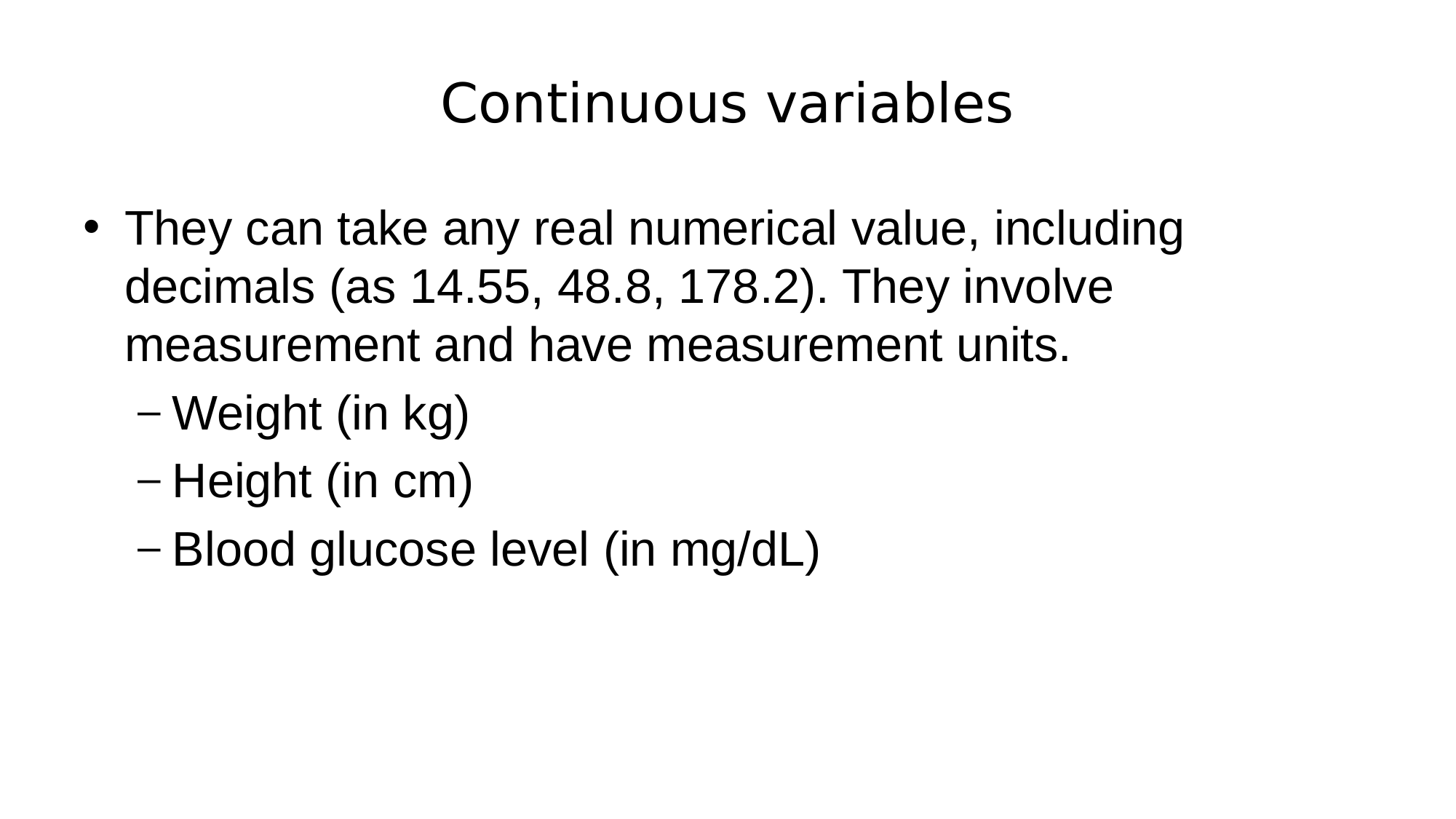

# Continuous variables
They can take any real numerical value, including decimals (as 14.55, 48.8, 178.2). They involve measurement and have measurement units.
Weight (in kg)
Height (in cm)
Blood glucose level (in mg/dL)